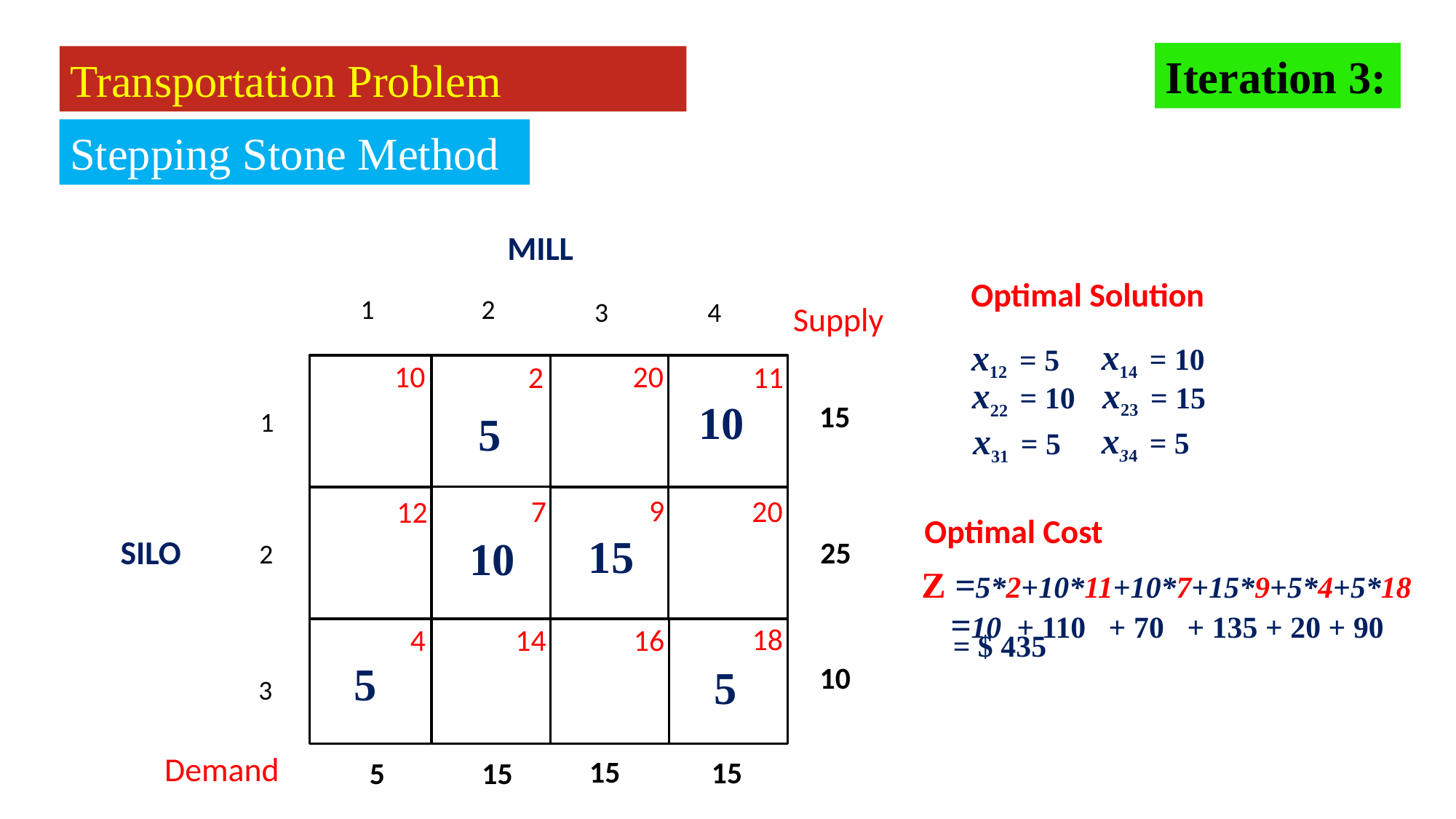

Iteration 3:
Transportation Problem
Stepping Stone Method
MILL
Optimal Solution
2
1
4
3

1
2
3

Supply
x14  = 10
x12  = 5
10
20
11
2
12
9
7
20
16
18
14
4
x23  = 15
x22  = 10
15
10
5
x34  = 5
x31  = 5
Optimal Cost
25
SILO
15

10
Z =5*2+10*11+10*7+15*9+5*4+5*18
=10  + 110   + 70   + 135 + 20 + 90
= $ 435
10
5
5
15
15
5
15
Demand